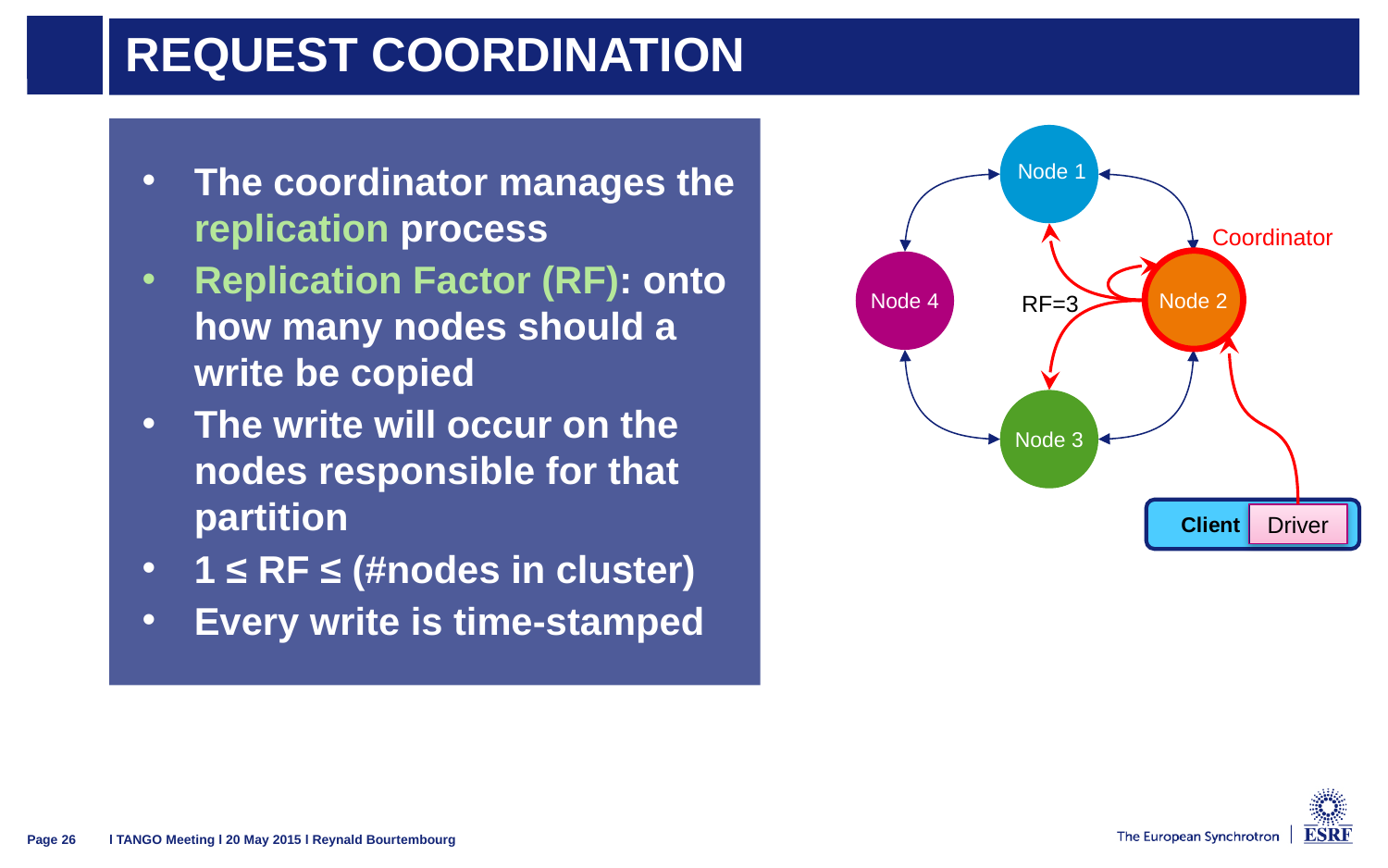

# Request Coordination
The coordinator manages the replication process
Replication Factor (RF): onto how many nodes should a write be copied
The write will occur on the nodes responsible for that partition
1 ≤ RF ≤ (#nodes in cluster)
Every write is time-stamped

Node 1
Coordinator

Node 4
Node 2
RF=3

Node 3

Driver
Client
l TANGO Meeting l 20 May 2015 l Reynald Bourtembourg
Page 26